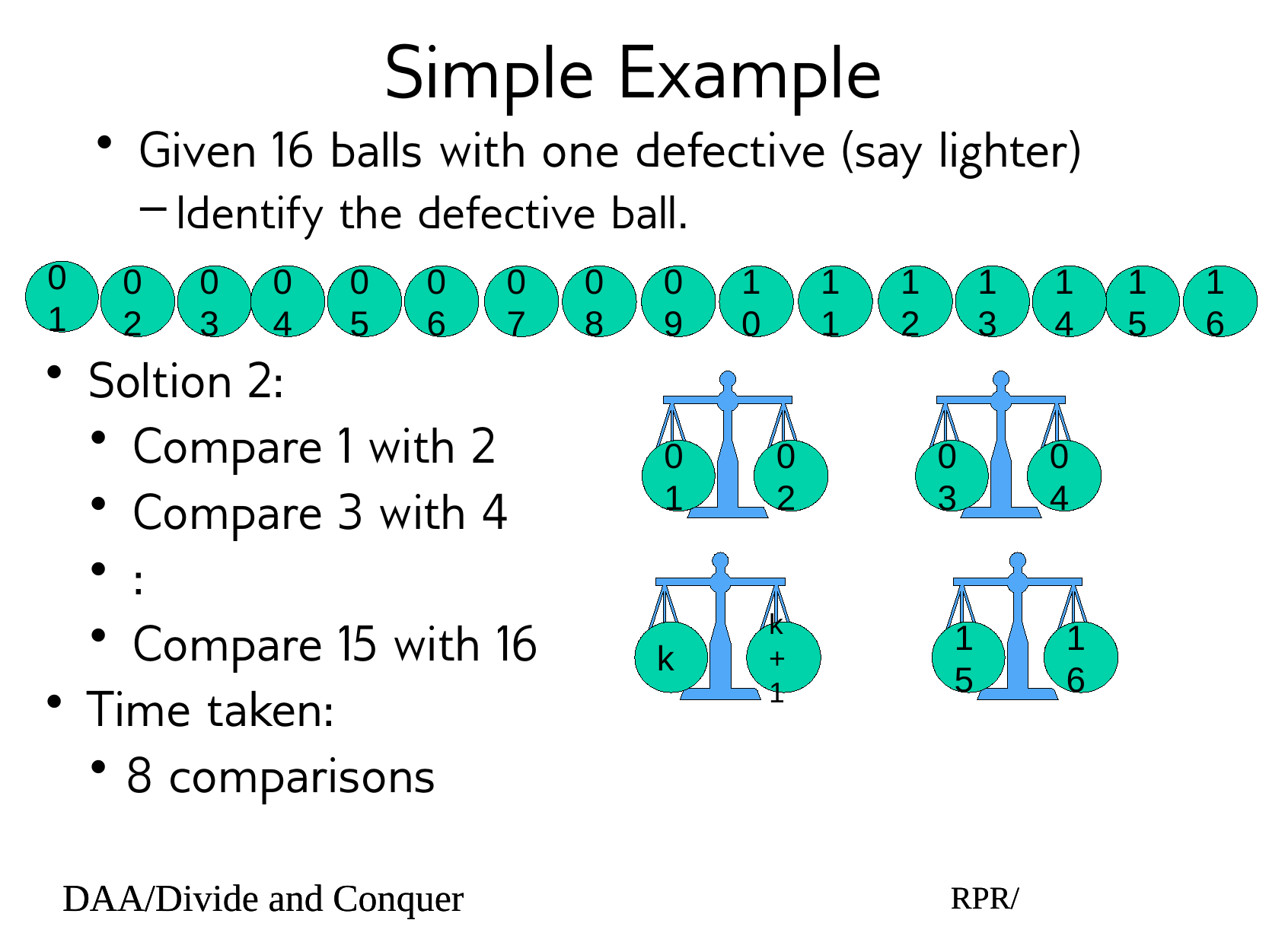

# Simple Example
Given 16 balls with one defective (say lighter)
Identify the defective ball.
01
02
03
04
05
06
07
08
09
10
11
12
13
14
15
16
Soltion 2:
Compare 1 with 2
Compare 3 with 4
:
Compare 15 with 16
Time taken:
8 comparisons

01
02
03
04

k
k+1
15
16
DAA/Divide and Conquer
RPR/
7